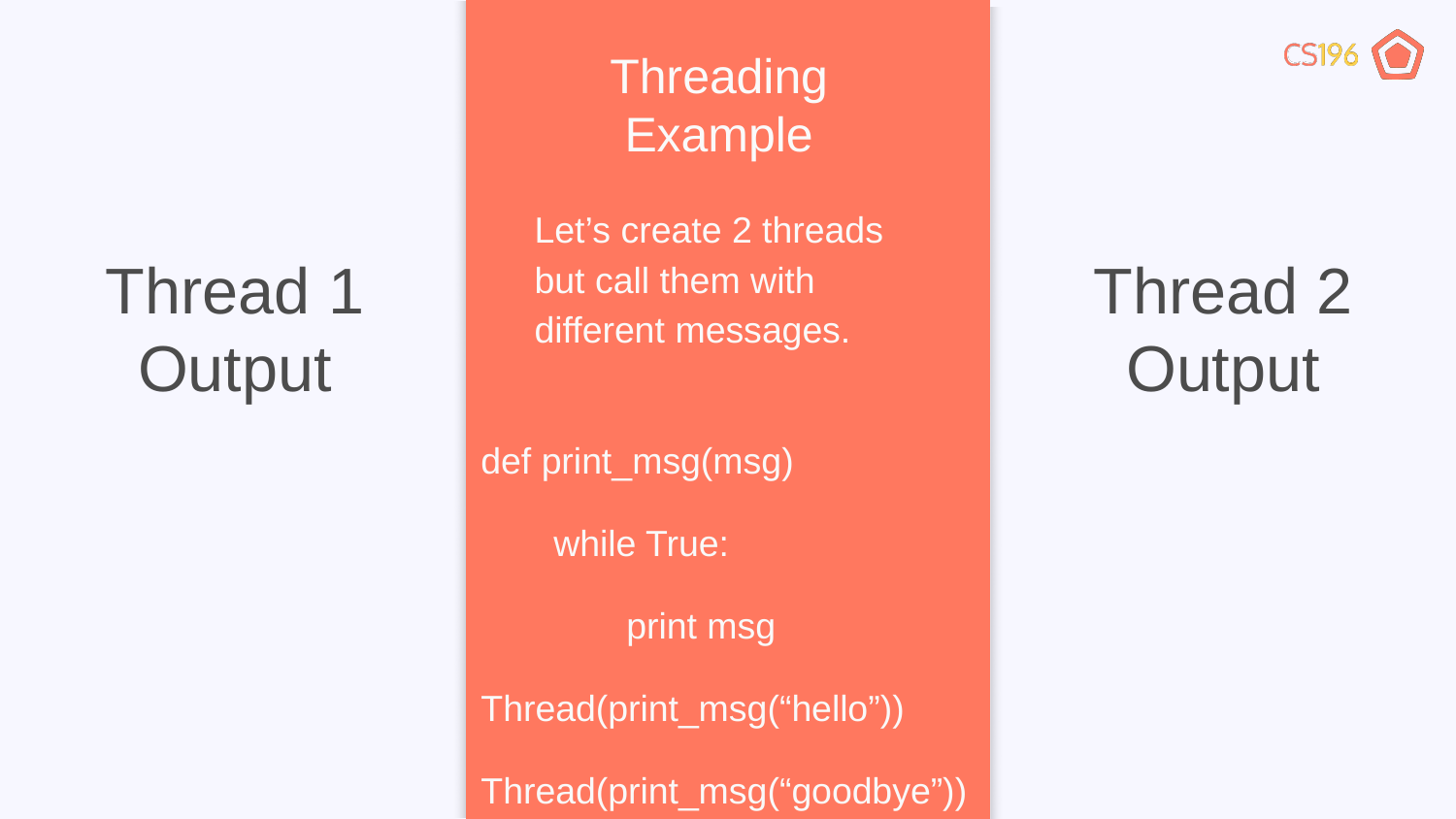

# Threading Example
Let’s create 2 threads but call them with different messages.

Thread 1 Output
Thread 2 Output

def print_msg(msg)
while True:
print msg
Thread(print_msg(“hello”))
Thread(print_msg(“goodbye”))